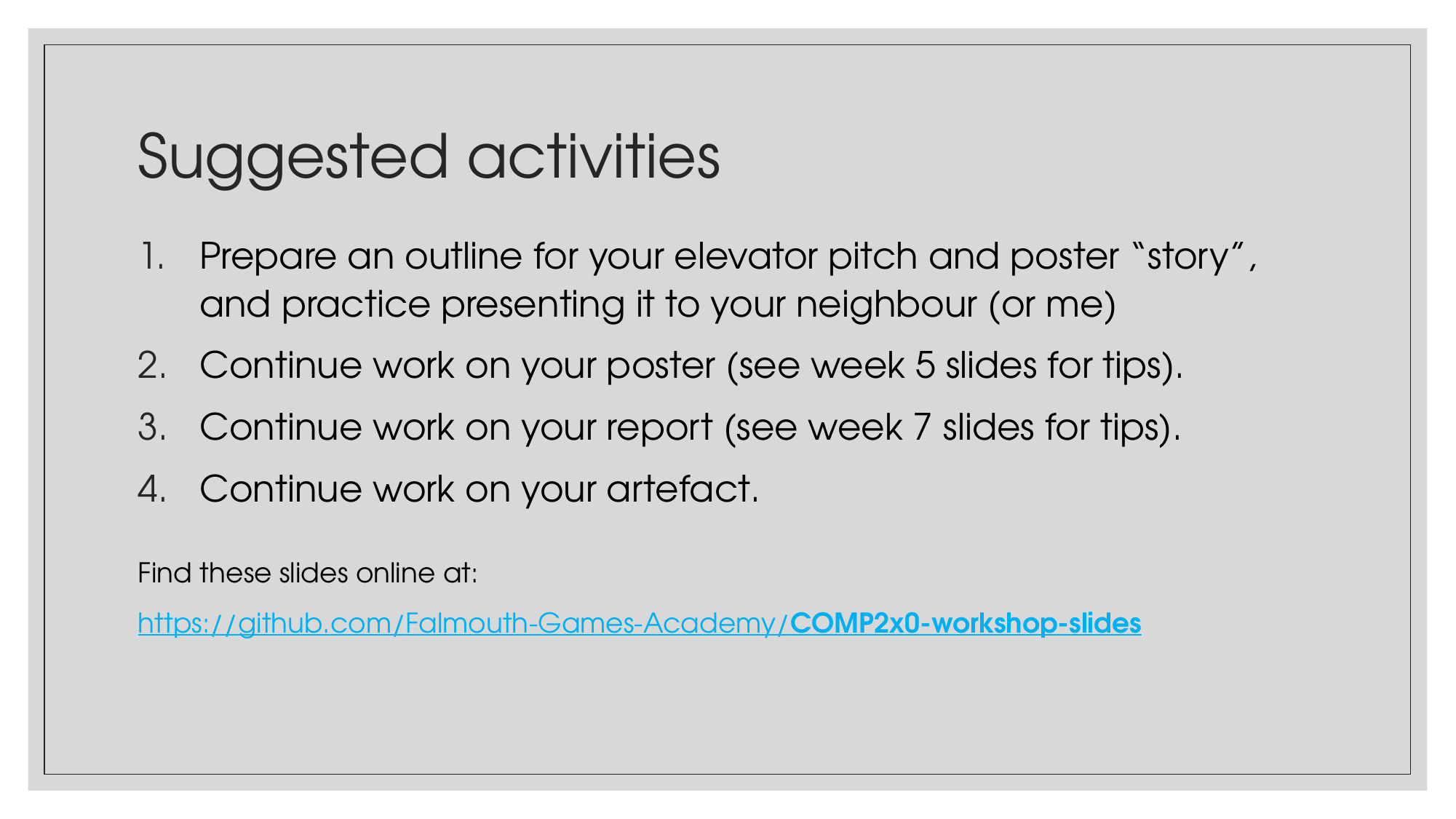

# Suggested activities
Prepare an outline for your elevator pitch and poster “story”, and practice presenting it to your neighbour (or me)
Continue work on your poster (see week 5 slides for tips).
Continue work on your report (see week 7 slides for tips).
Continue work on your artefact.

Find these slides online at:
https://github.com/Falmouth-Games-Academy/COMP2x0-workshop-slides